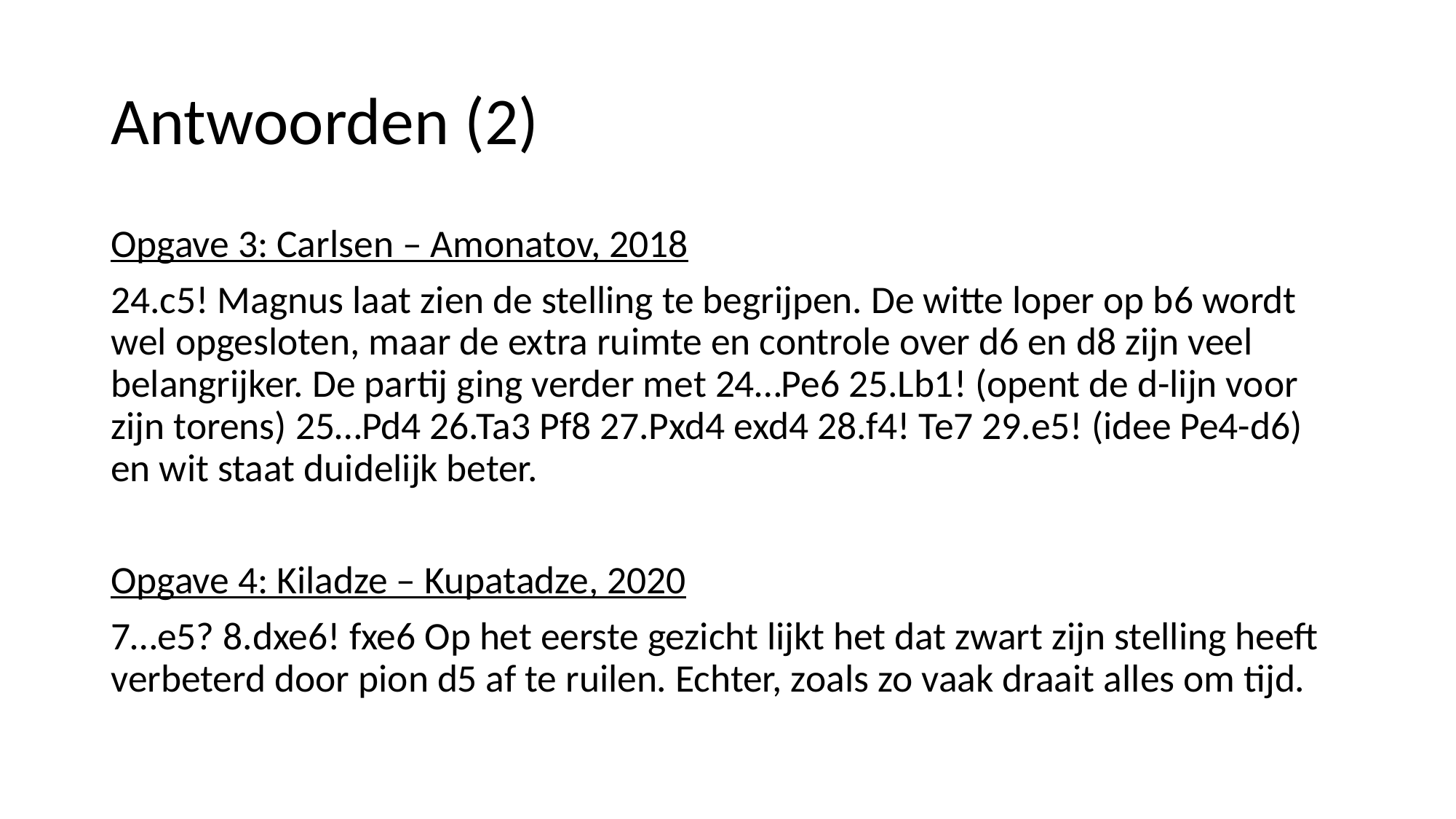

# Antwoorden (2)
Opgave 3: Carlsen – Amonatov, 2018
24.c5! Magnus laat zien de stelling te begrijpen. De witte loper op b6 wordt wel opgesloten, maar de extra ruimte en controle over d6 en d8 zijn veel belangrijker. De partij ging verder met 24…Pe6 25.Lb1! (opent de d-lijn voor zijn torens) 25…Pd4 26.Ta3 Pf8 27.Pxd4 exd4 28.f4! Te7 29.e5! (idee Pe4-d6) en wit staat duidelijk beter.

Opgave 4: Kiladze – Kupatadze, 2020
7…e5? 8.dxe6! fxe6 Op het eerste gezicht lijkt het dat zwart zijn stelling heeft verbeterd door pion d5 af te ruilen. Echter, zoals zo vaak draait alles om tijd.